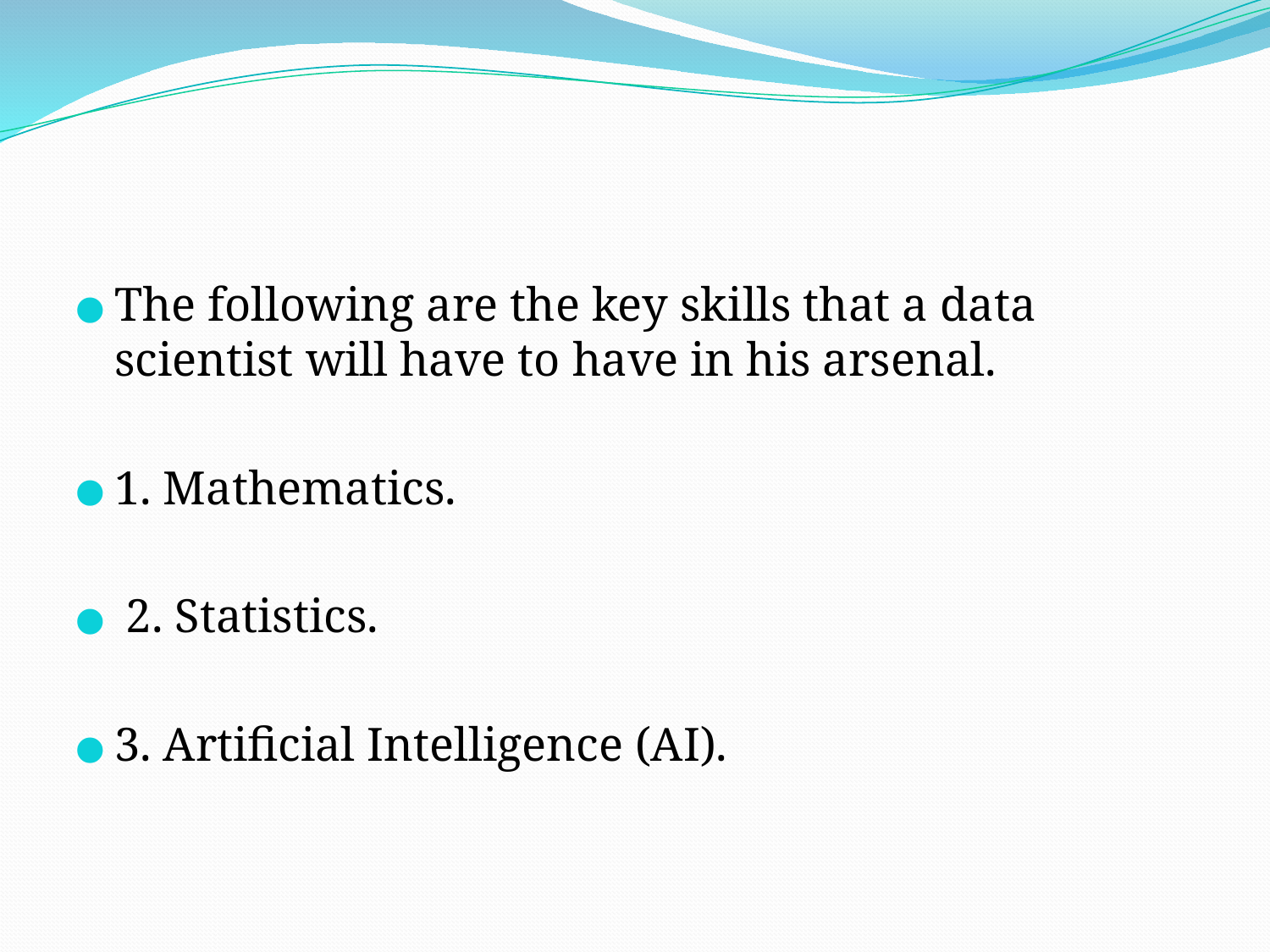

#
The following are the key skills that a data  scientist will have to have in his arsenal.

1. Mathematics.

 2. Statistics.

3. Artificial Intelligence (AI).